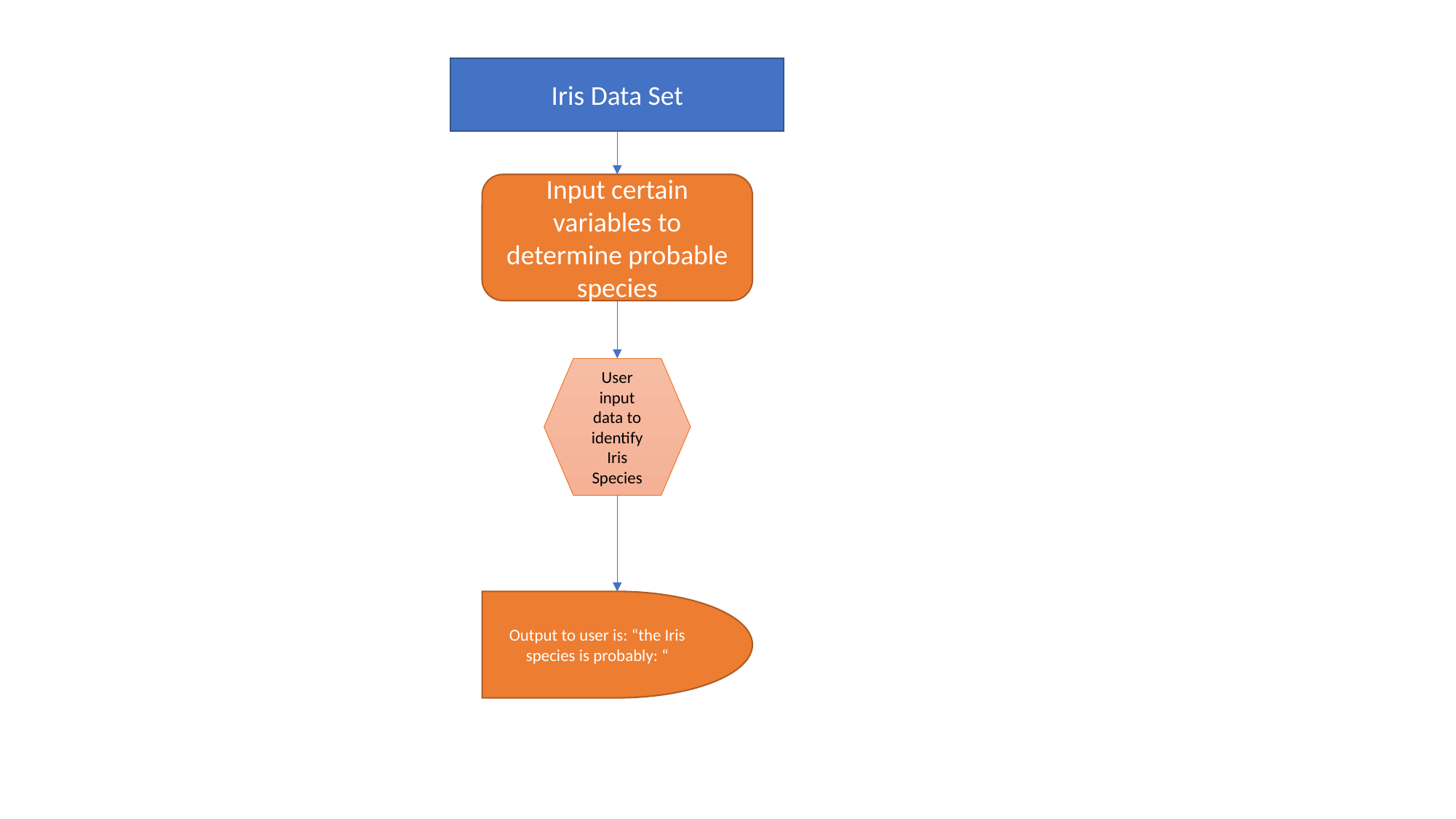

Iris Data Set
Input certain variables to determine probable species
User input data to identify Iris Species
Output to user is: “the Iris species is probably: “